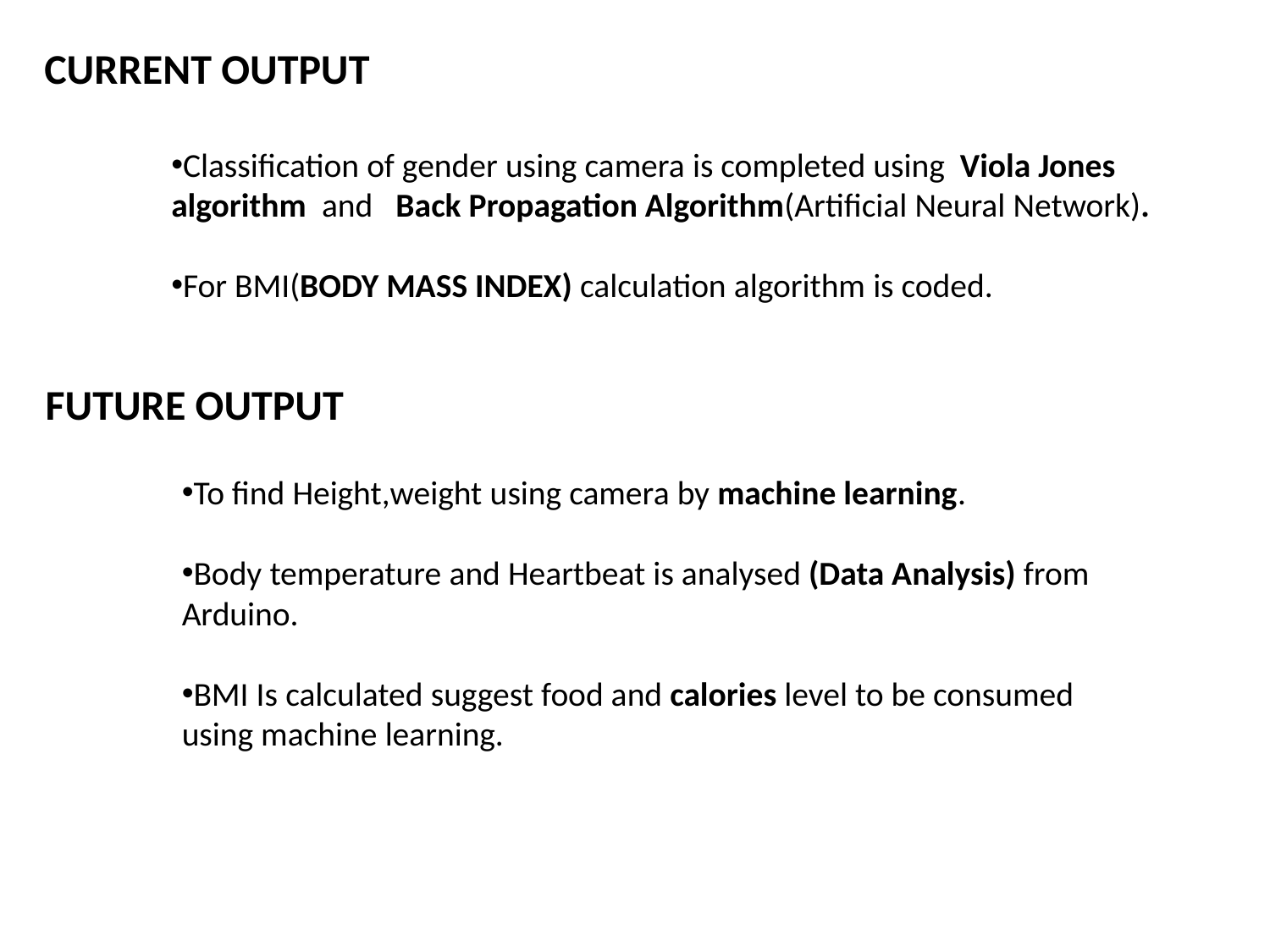

CURRENT OUTPUT
Classification of gender using camera is completed using  Viola Jones algorithm  and   Back Propagation Algorithm(Artificial Neural Network).

For BMI(BODY MASS INDEX) calculation algorithm is coded.
FUTURE OUTPUT
To find Height,weight using camera by machine learning.

Body temperature and Heartbeat is analysed (Data Analysis) from Arduino.

BMI Is calculated suggest food and calories level to be consumed using machine learning.